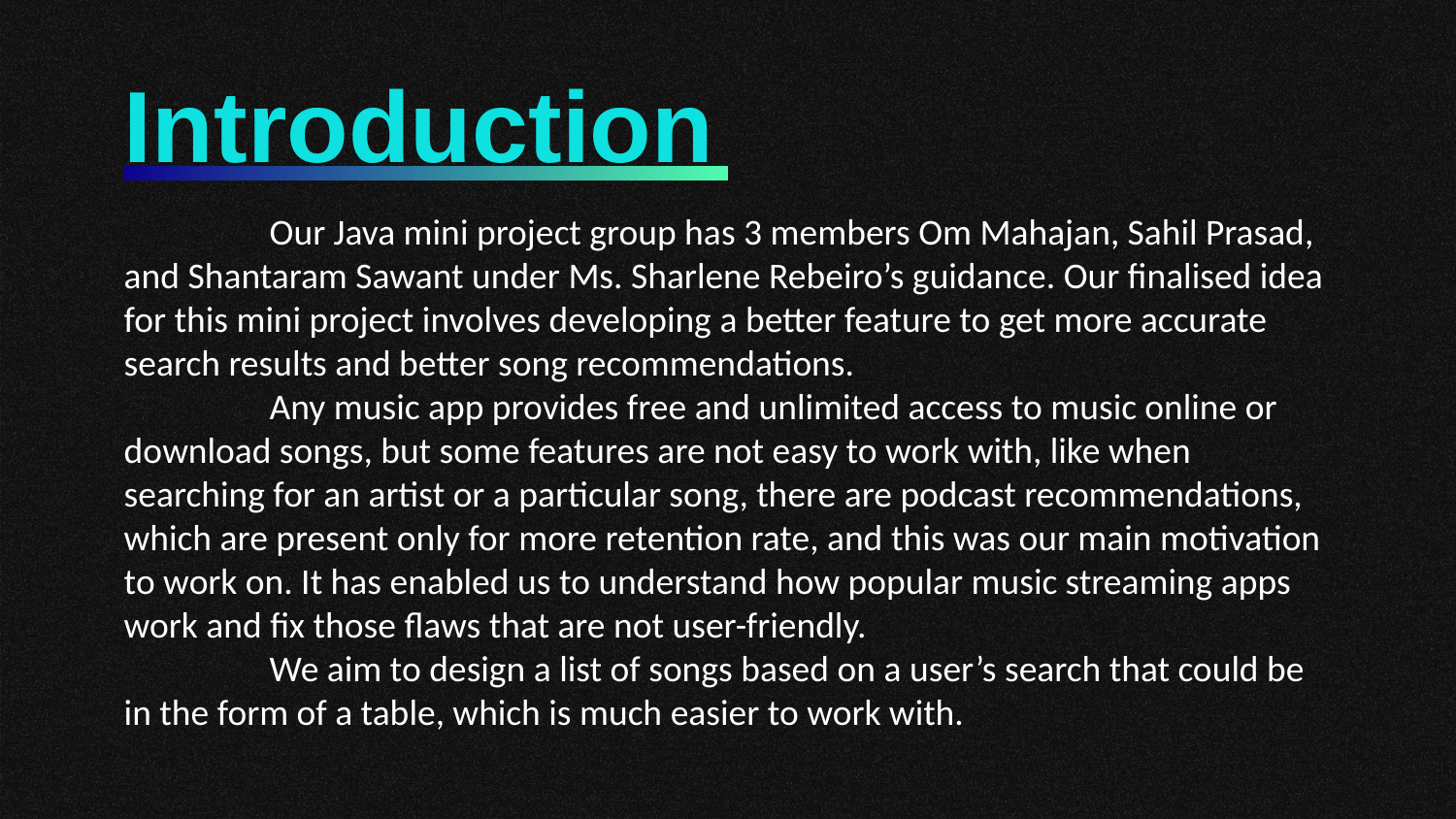

# Introduction

	Our Java mini project group has 3 members Om Mahajan, Sahil Prasad, and Shantaram Sawant under Ms. Sharlene Rebeiro’s guidance. Our finalised idea for this mini project involves developing a better feature to get more accurate search results and better song recommendations.
	Any music app provides free and unlimited access to music online or download songs, but some features are not easy to work with, like when searching for an artist or a particular song, there are podcast recommendations, which are present only for more retention rate, and this was our main motivation to work on. It has enabled us to understand how popular music streaming apps work and fix those flaws that are not user-friendly.
 	We aim to design a list of songs based on a user’s search that could be in the form of a table, which is much easier to work with.